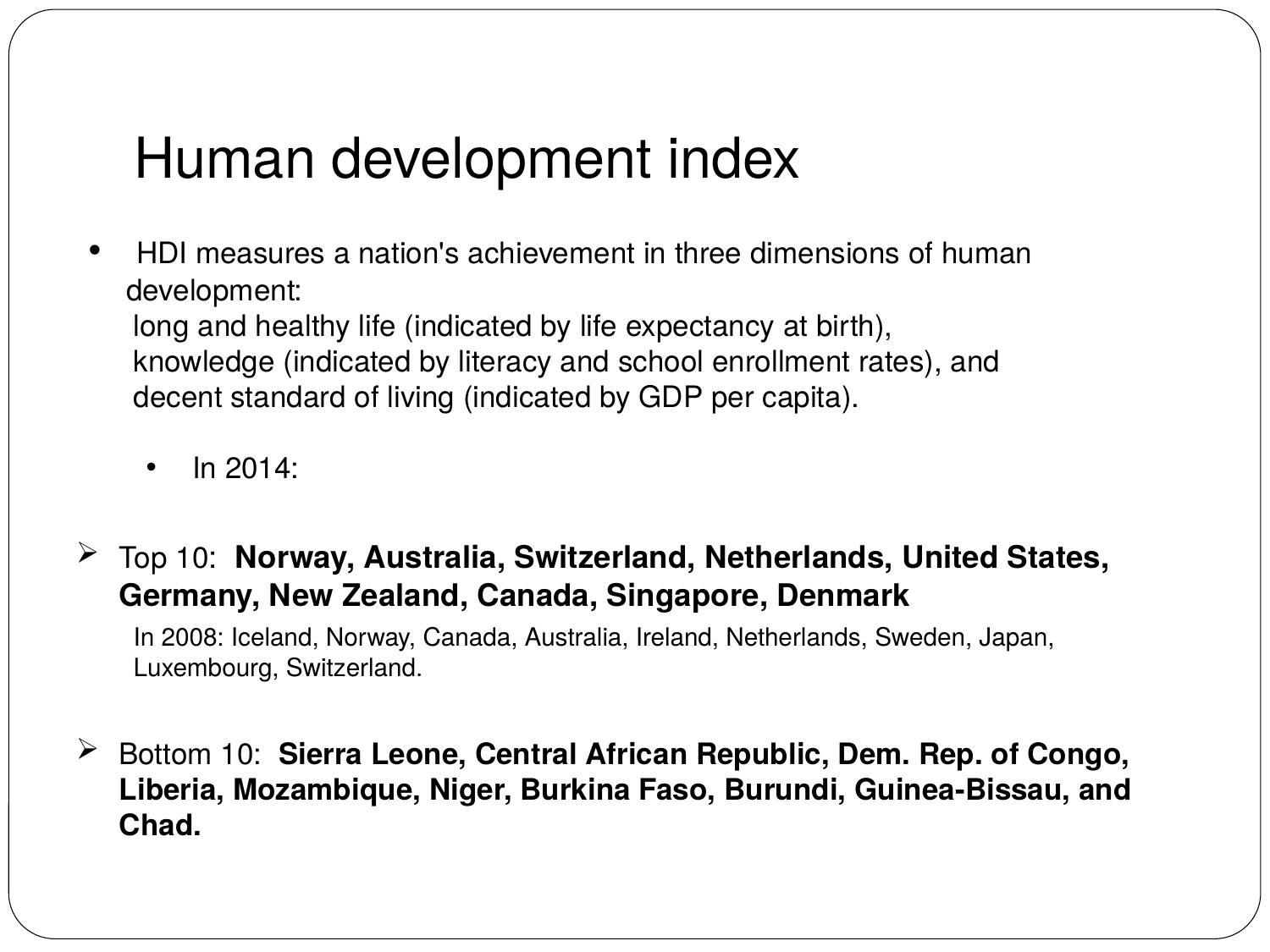

# Human development index
 HDI measures a nation's achievement in three dimensions of human development:
long and healthy life (indicated by life expectancy at birth),
knowledge (indicated by literacy and school enrollment rates), and
decent standard of living (indicated by GDP per capita).

 In 2014:

Top 10:  Norway, Australia, Switzerland, Netherlands, United States, Germany, New Zealand, Canada, Singapore, Denmark
In 2008: Iceland, Norway, Canada, Australia, Ireland, Netherlands, Sweden, Japan, Luxembourg, Switzerland.

Bottom 10:  Sierra Leone, Central African Republic, Dem. Rep. of Congo, Liberia, Mozambique, Niger, Burkina Faso, Burundi, Guinea-Bissau, and Chad.